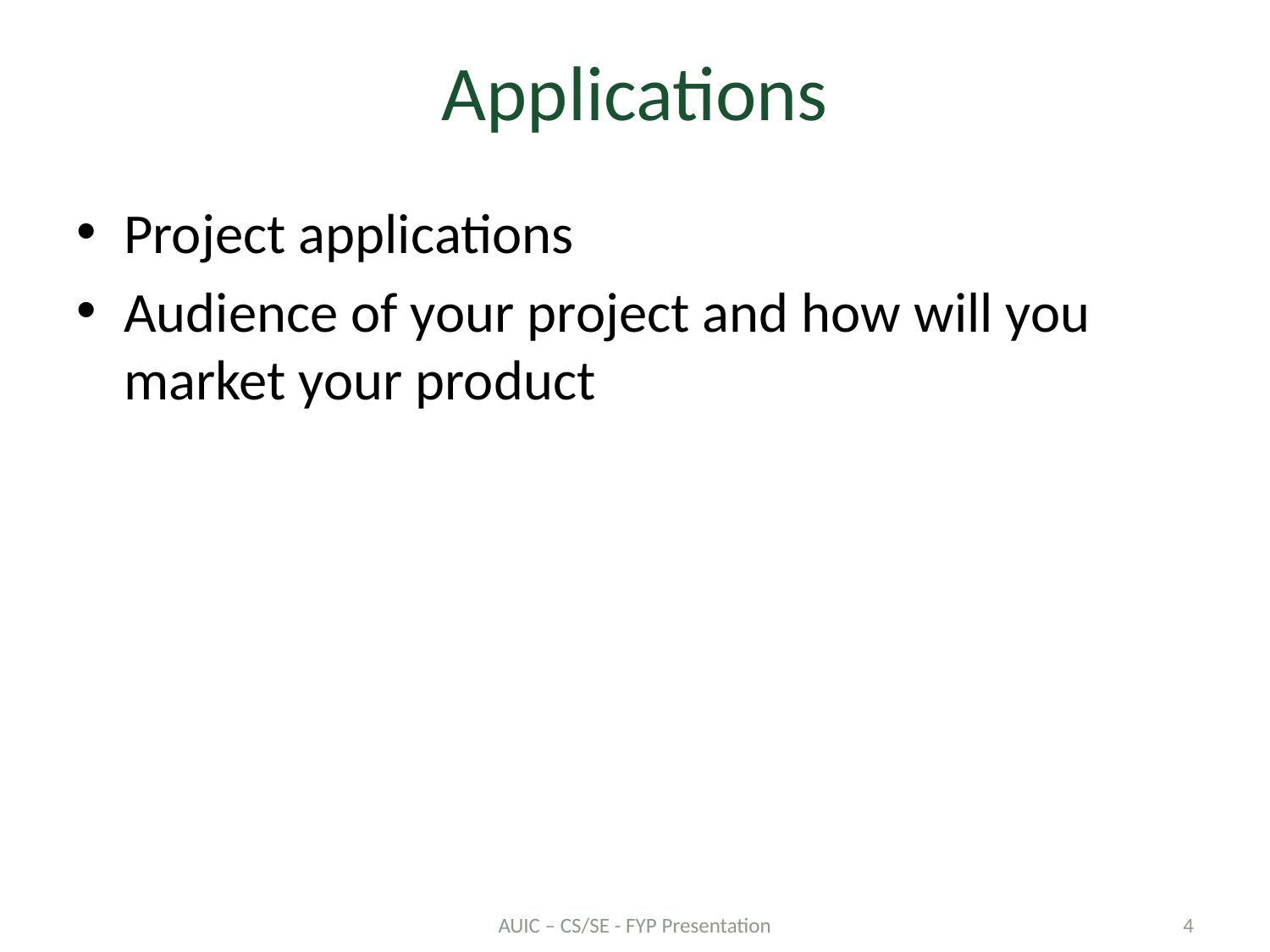

# Applications
Project applications
Audience of your project and how will you market your product

AUIC – CS/SE - FYP Presentation
4